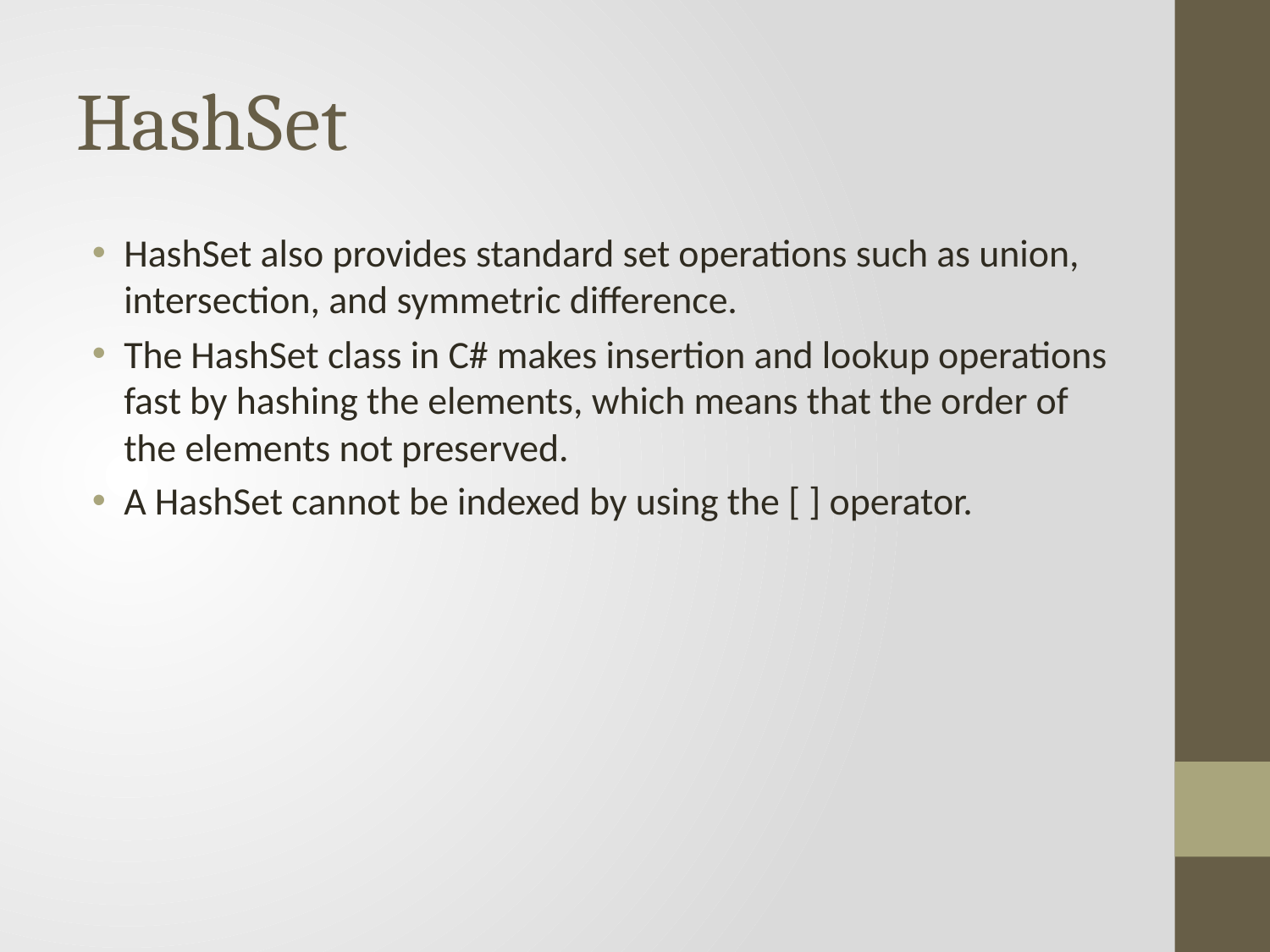

# HashSet
HashSet also provides standard set operations such as union, intersection, and symmetric difference.
The HashSet class in C# makes insertion and lookup operations fast by hashing the elements, which means that the order of the elements not preserved.
A HashSet cannot be indexed by using the [ ] operator.